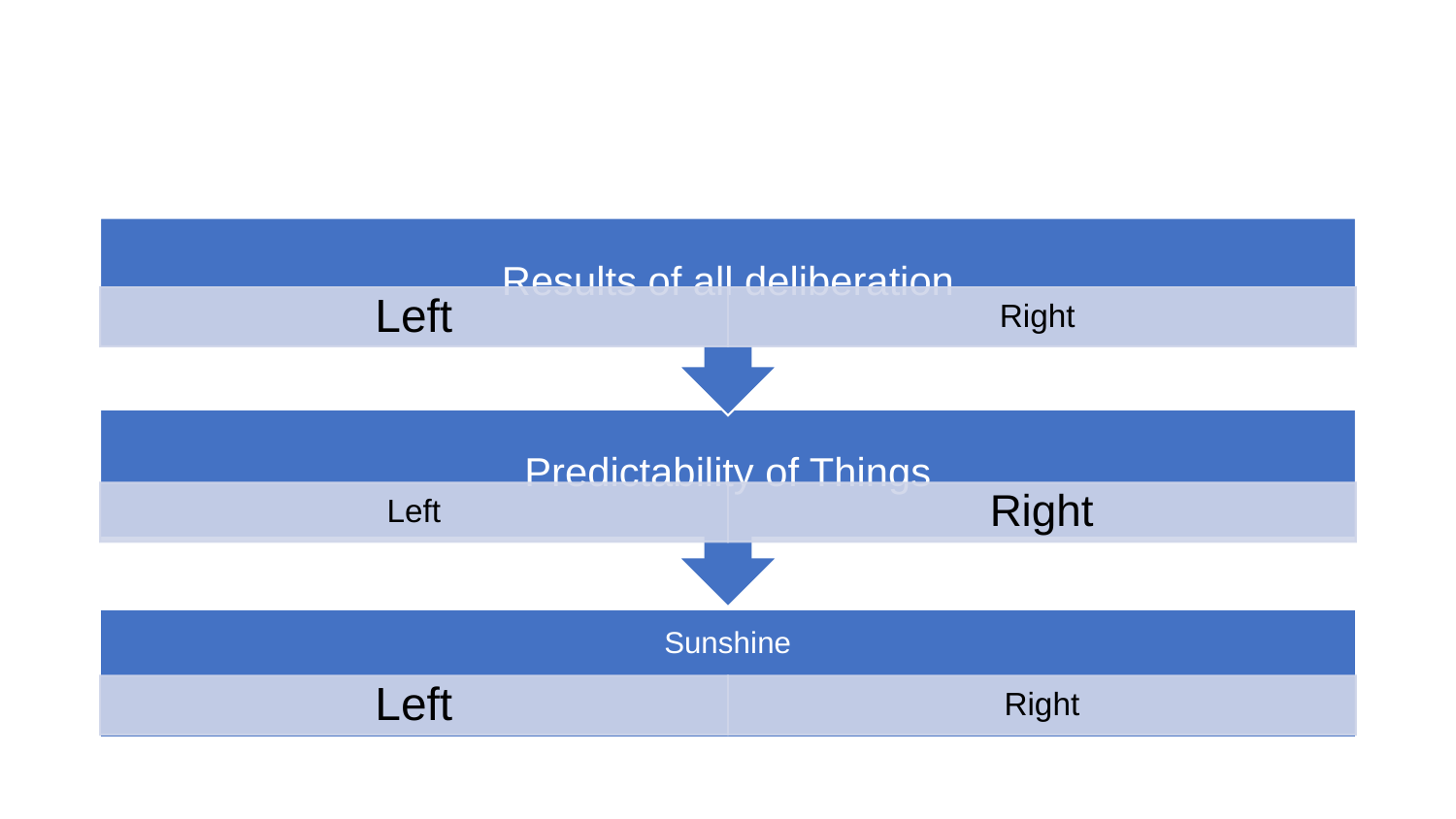

Sunshine
Left
Right
Predictability of Things
Left
Right
Results of all deliberation
Left
Right